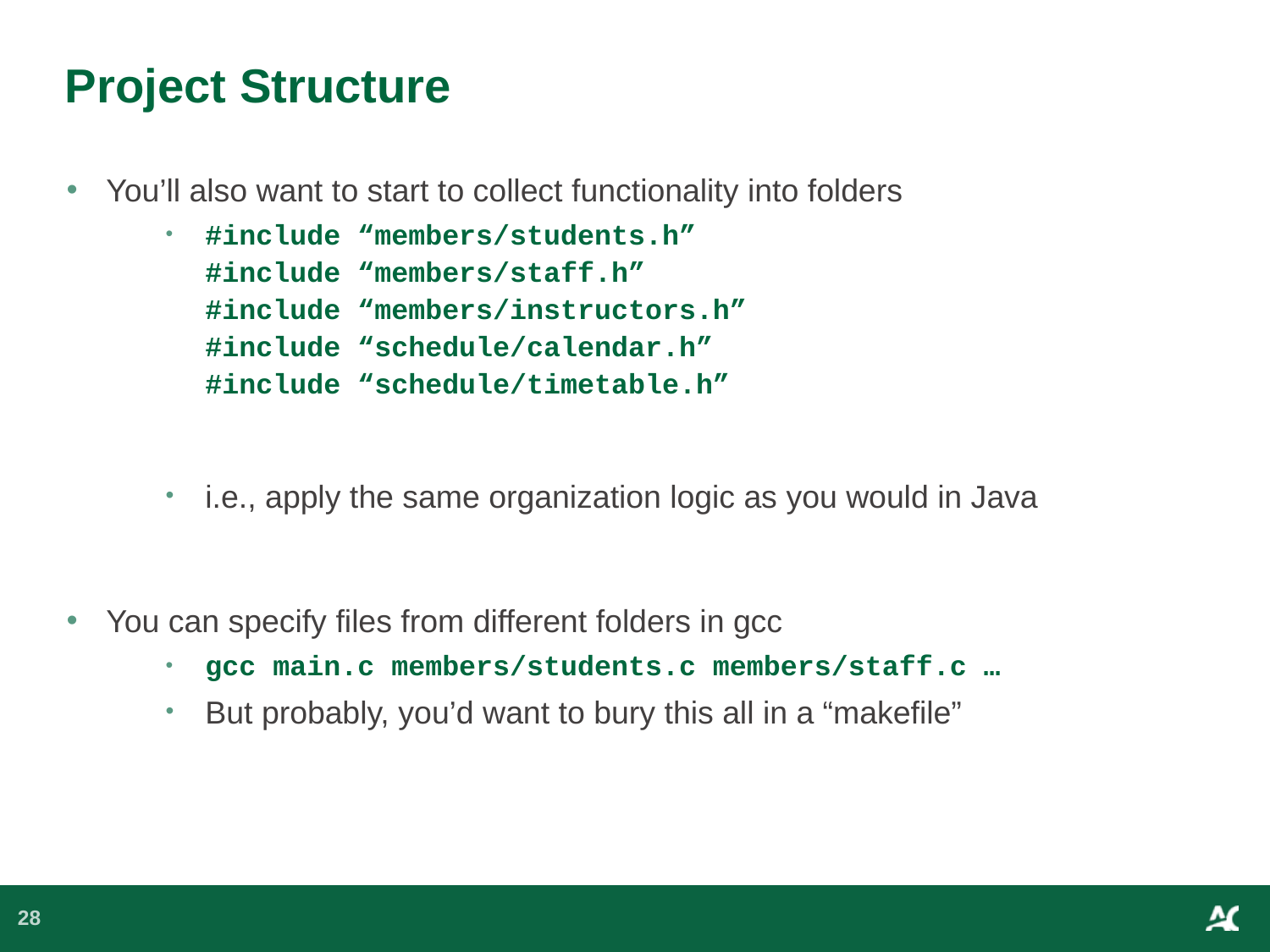

# Project Structure
You’ll also want to start to collect functionality into folders
#include “members/students.h”
#include “members/staff.h”
#include “members/instructors.h”
#include “schedule/calendar.h”
#include “schedule/timetable.h”

i.e., apply the same organization logic as you would in Java

You can specify files from different folders in gcc
gcc main.c members/students.c members/staff.c …
But probably, you’d want to bury this all in a “makefile”
28